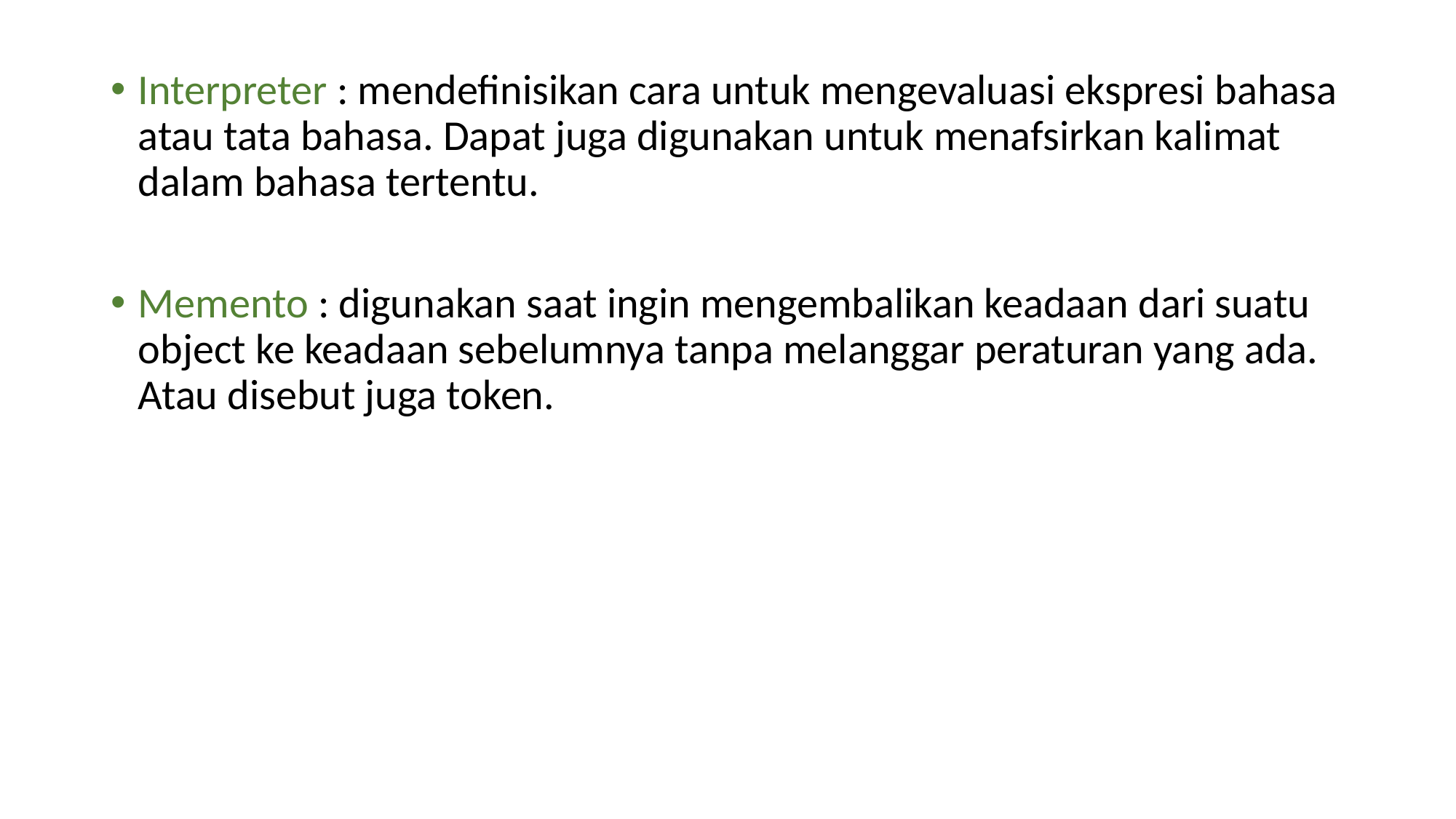

Interpreter : mendefinisikan cara untuk mengevaluasi ekspresi bahasa atau tata bahasa. Dapat juga digunakan untuk menafsirkan kalimat dalam bahasa tertentu.

Memento : digunakan saat ingin mengembalikan keadaan dari suatu object ke keadaan sebelumnya tanpa melanggar peraturan yang ada. Atau disebut juga token.